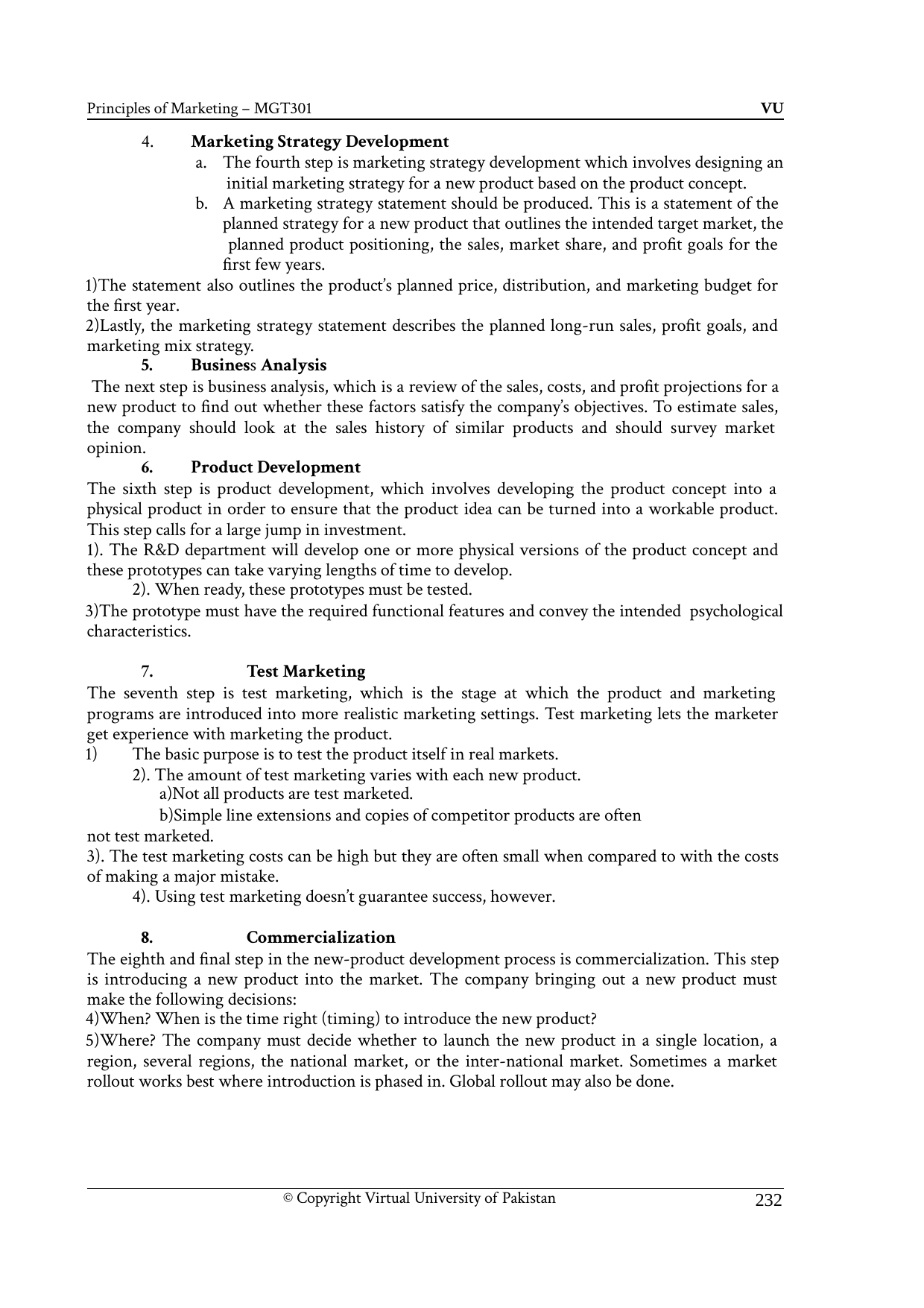

Principles of Marketing – MGT301
VU

4.
Marketing Strategy Development
The fourth step is marketing strategy development which involves designing an  initial marketing strategy for a new product based on the product concept.
A marketing strategy statement should be produced. This is a statement of the  planned strategy for a new product that outlines the intended target market, the  planned product positioning, the sales, market share, and profit goals for the  first few years.
The statement also outlines the product’s planned price, distribution, and marketing budget for  the first year.
Lastly, the marketing strategy statement describes the planned long-run sales, profit goals, and  marketing mix strategy.
Business Analysis
The next step is business analysis, which is a review of the sales, costs, and profit projections for a  new product to find out whether these factors satisfy the company’s objectives. To estimate sales,  the company should look at the sales history of similar products and should survey market  opinion.
Product Development
The sixth step is product development, which involves developing the product concept into a  physical product in order to ensure that the product idea can be turned into a workable product.  This step calls for a large jump in investment.
1). The R&D department will develop one or more physical versions of the product concept and  these prototypes can take varying lengths of time to develop.
2). When ready, these prototypes must be tested.
The prototype must have the required functional features and convey the intended  psychological characteristics.

7.	Test Marketing
The seventh step is test marketing, which is the stage at which the product and marketing  programs are introduced into more realistic marketing settings. Test marketing lets the marketer  get experience with marketing the product.
The basic purpose is to test the product itself in real markets.  2). The amount of test marketing varies with each new product.
Not all products are test marketed.
Simple line extensions and copies of competitor products are often  not test marketed.
3). The test marketing costs can be high but they are often small when compared to with the costs  of making a major mistake.
4). Using test marketing doesn’t guarantee success, however.

8.	Commercialization
The eighth and final step in the new-product development process is commercialization. This step  is introducing a new product into the market. The company bringing out a new product must  make the following decisions:
When? When is the time right (timing) to introduce the new product?
Where? The company must decide whether to launch the new product in a single location, a  region, several regions, the national market, or the inter-national market. Sometimes a market  rollout works best where introduction is phased in. Global rollout may also be done.
© Copyright Virtual University of Pakistan
232